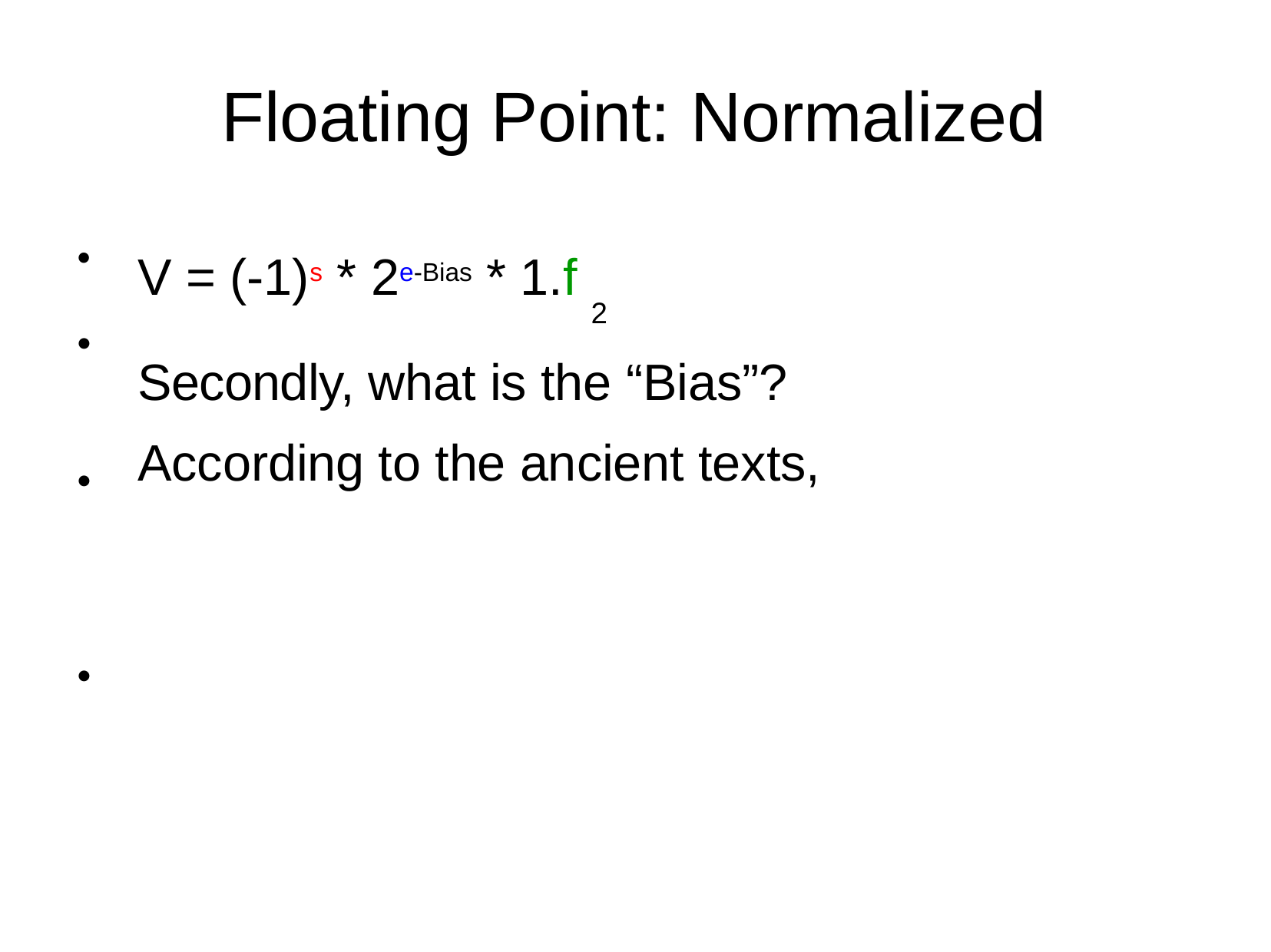

# Floating Point: Normalized
●
V = (-1)s  * 2e-Bias  * 1.f
2
Secondly, what is the “Bias”?
According to the ancient texts,
●
●
●